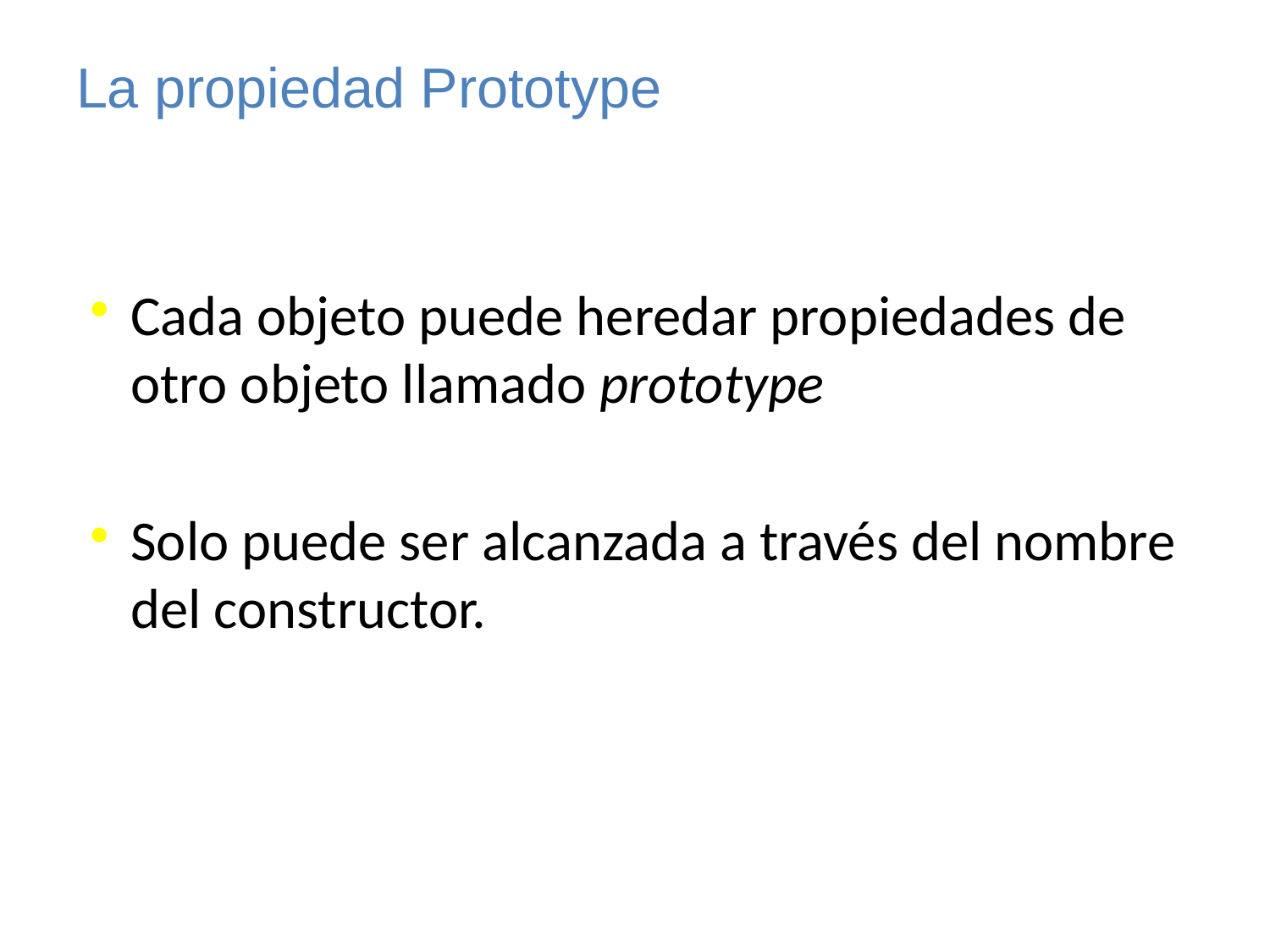

# La propiedad Prototype
Cada objeto puede heredar propiedades de otro objeto llamado prototype

Solo puede ser alcanzada a través del nombre del constructor.